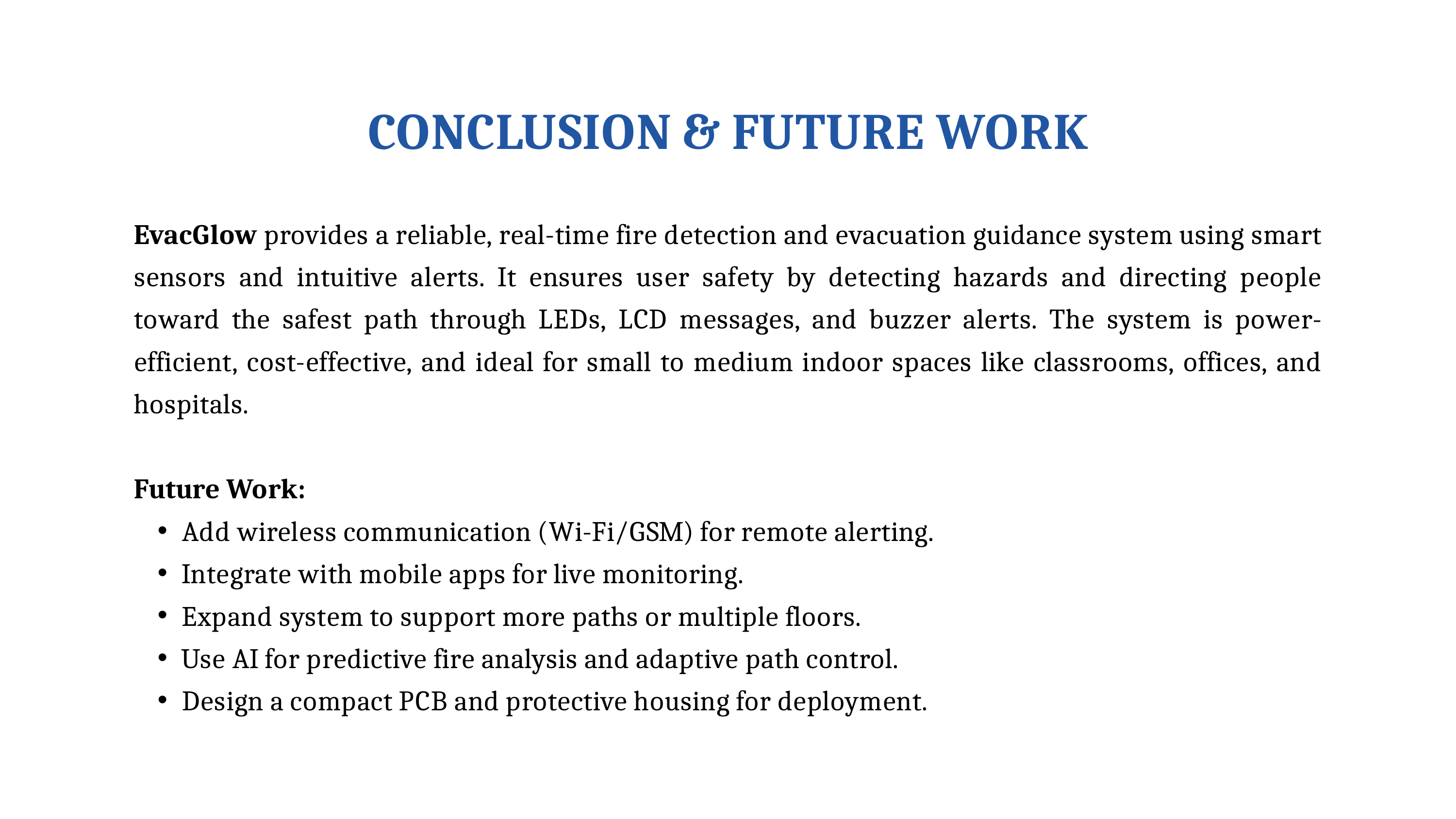

CONCLUSION & FUTURE WORK
EvacGlow provides a reliable, real-time fire detection and evacuation guidance system using smart sensors and intuitive alerts. It ensures user safety by detecting hazards and directing people toward the safest path through LEDs, LCD messages, and buzzer alerts. The system is power-efficient, cost-effective, and ideal for small to medium indoor spaces like classrooms, offices, and hospitals.

Future Work:
Add wireless communication (Wi-Fi/GSM) for remote alerting.
Integrate with mobile apps for live monitoring.
Expand system to support more paths or multiple floors.
Use AI for predictive fire analysis and adaptive path control.
Design a compact PCB and protective housing for deployment.